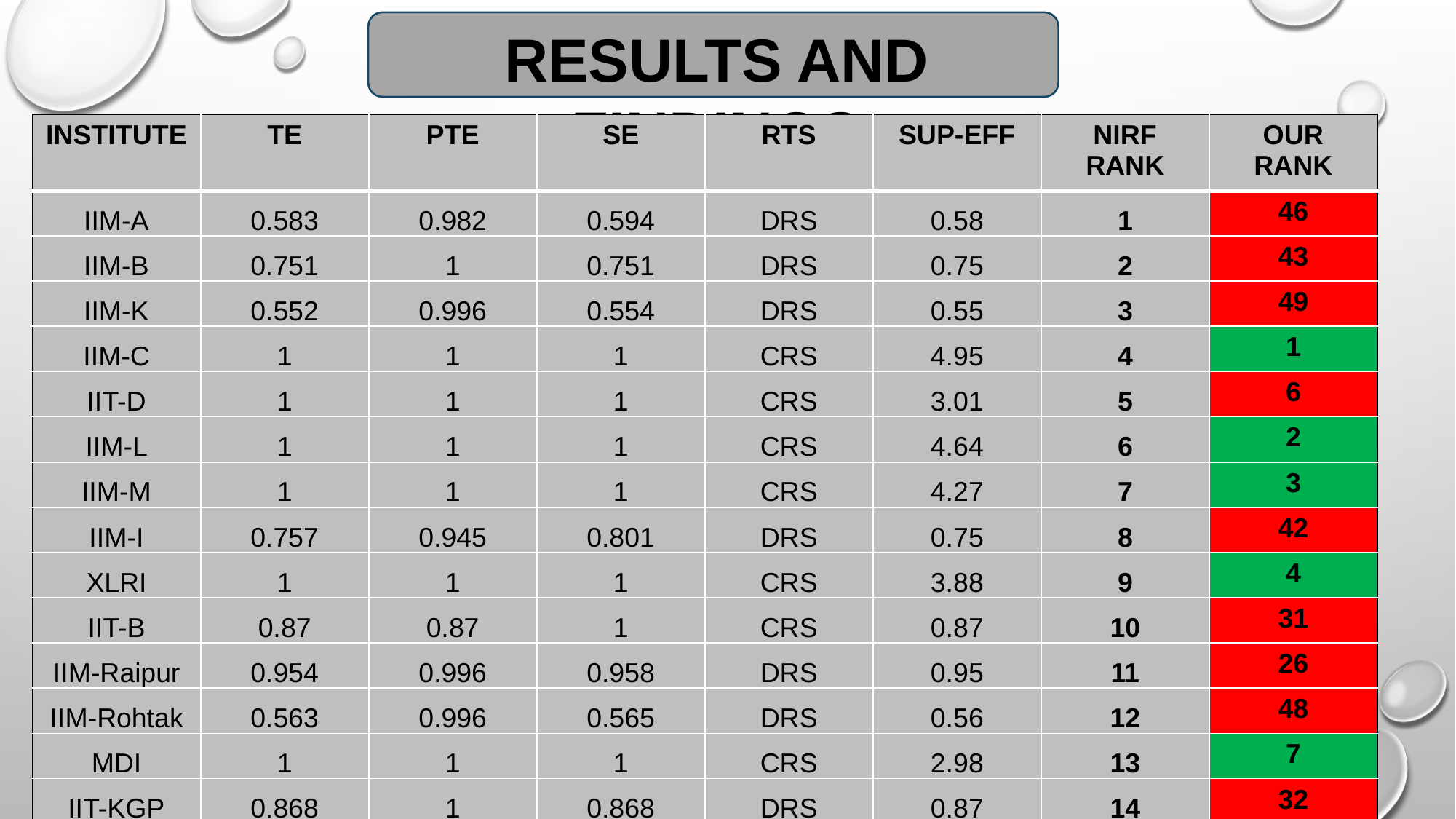

RESULTS AND FINDINGS
| INSTITUTE | TE | PTE | SE | RTS | SUP-EFF | NIRF RANK | OUR RANK |
| --- | --- | --- | --- | --- | --- | --- | --- |
| IIM-A | 0.583 | 0.982 | 0.594 | DRS | 0.58 | 1 | 46 |
| IIM-B | 0.751 | 1 | 0.751 | DRS | 0.75 | 2 | 43 |
| IIM-K | 0.552 | 0.996 | 0.554 | DRS | 0.55 | 3 | 49 |
| IIM-C | 1 | 1 | 1 | CRS | 4.95 | 4 | 1 |
| IIT-D | 1 | 1 | 1 | CRS | 3.01 | 5 | 6 |
| IIM-L | 1 | 1 | 1 | CRS | 4.64 | 6 | 2 |
| IIM-M | 1 | 1 | 1 | CRS | 4.27 | 7 | 3 |
| IIM-I | 0.757 | 0.945 | 0.801 | DRS | 0.75 | 8 | 42 |
| XLRI | 1 | 1 | 1 | CRS | 3.88 | 9 | 4 |
| IIT-B | 0.87 | 0.87 | 1 | CRS | 0.87 | 10 | 31 |
| IIM-Raipur | 0.954 | 0.996 | 0.958 | DRS | 0.95 | 11 | 26 |
| IIM-Rohtak | 0.563 | 0.996 | 0.565 | DRS | 0.56 | 12 | 48 |
| MDI | 1 | 1 | 1 | CRS | 2.98 | 13 | 7 |
| IIT-KGP | 0.868 | 1 | 0.868 | DRS | 0.87 | 14 | 32 |